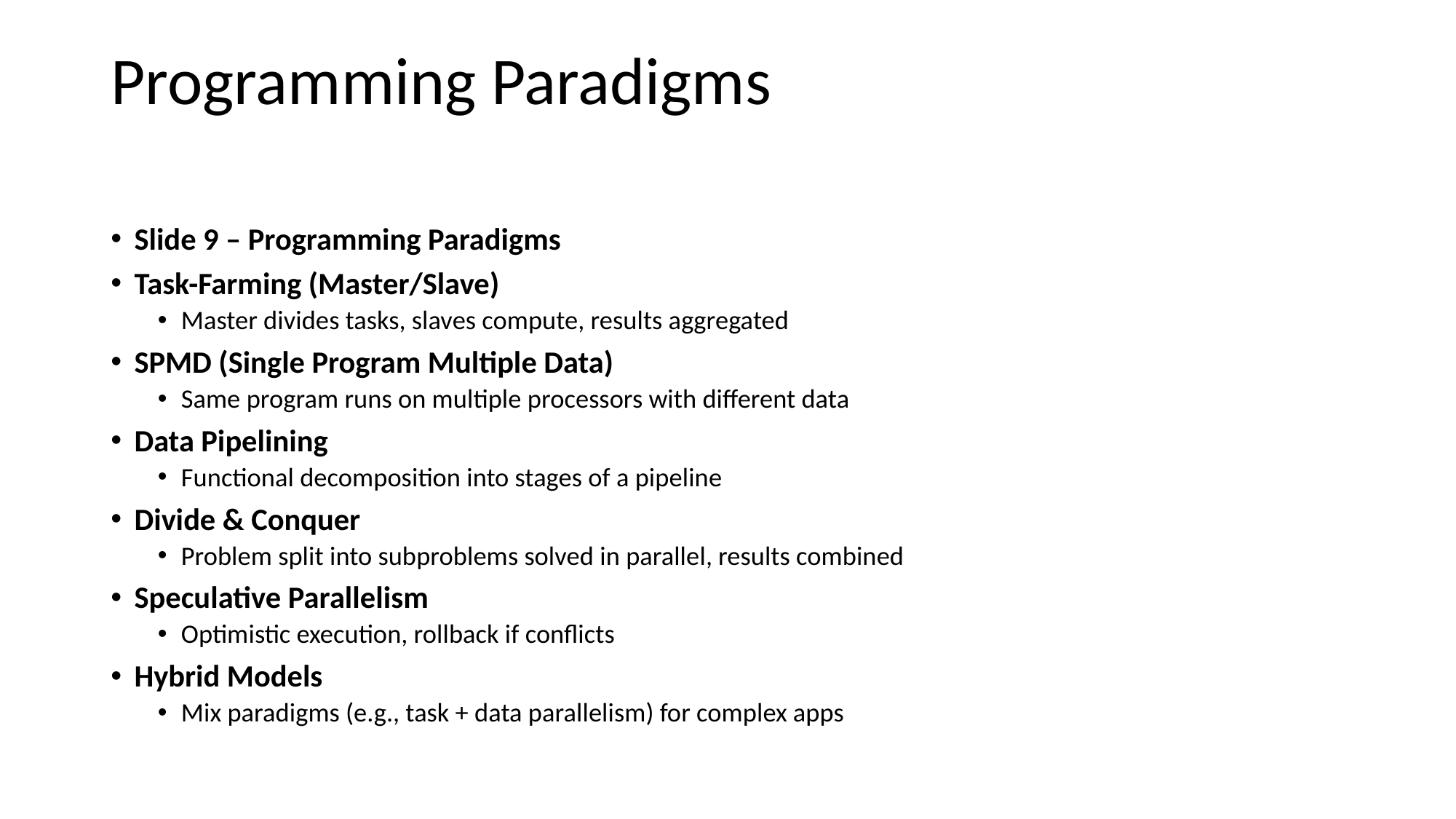

# Programming Paradigms
Slide 9 – Programming Paradigms
Task-Farming (Master/Slave)
Master divides tasks, slaves compute, results aggregated
SPMD (Single Program Multiple Data)
Same program runs on multiple processors with different data
Data Pipelining
Functional decomposition into stages of a pipeline
Divide & Conquer
Problem split into subproblems solved in parallel, results combined
Speculative Parallelism
Optimistic execution, rollback if conflicts
Hybrid Models
Mix paradigms (e.g., task + data parallelism) for complex apps